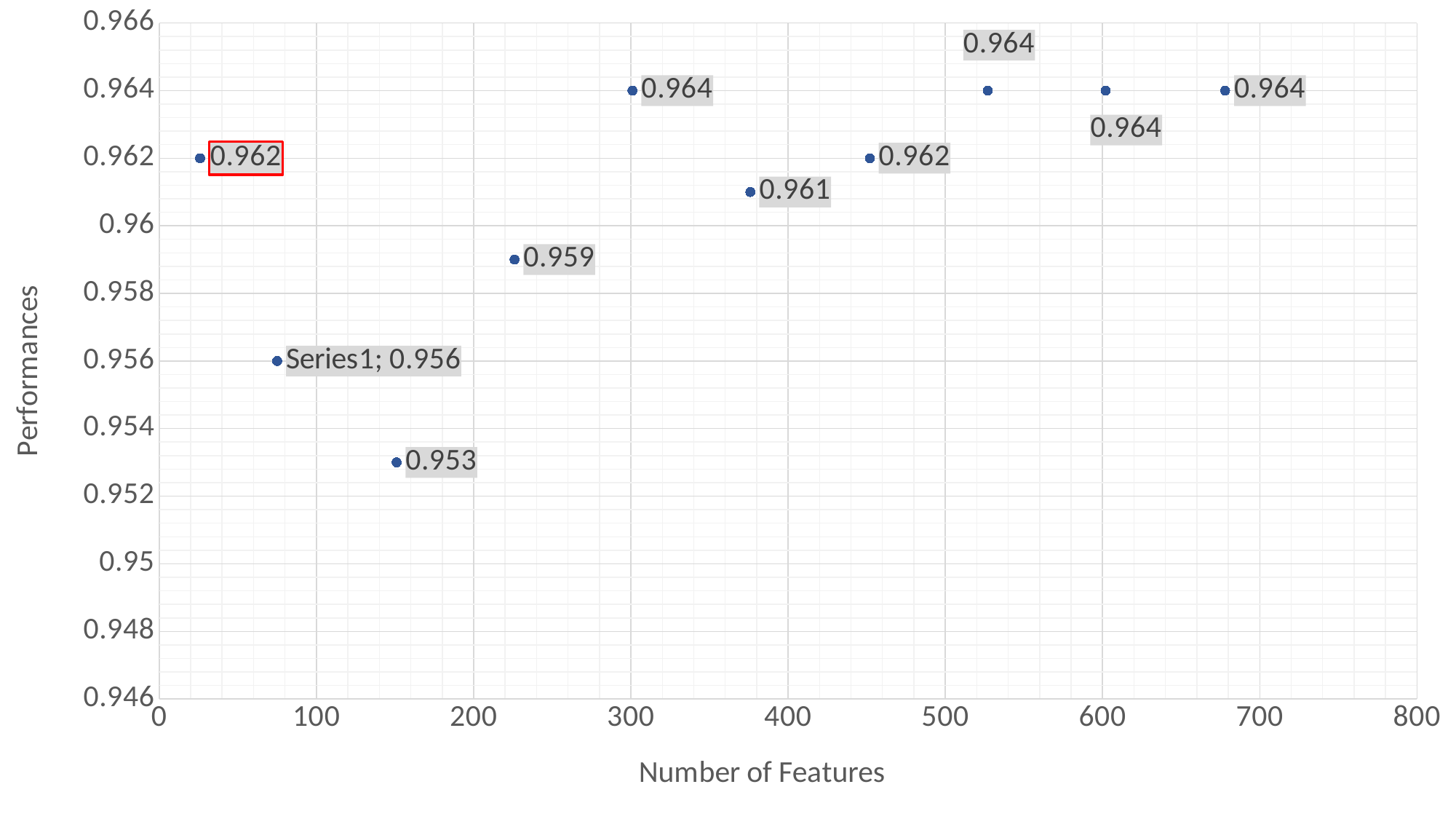

### Chart

| Category | Ionosphere |
|---|---|